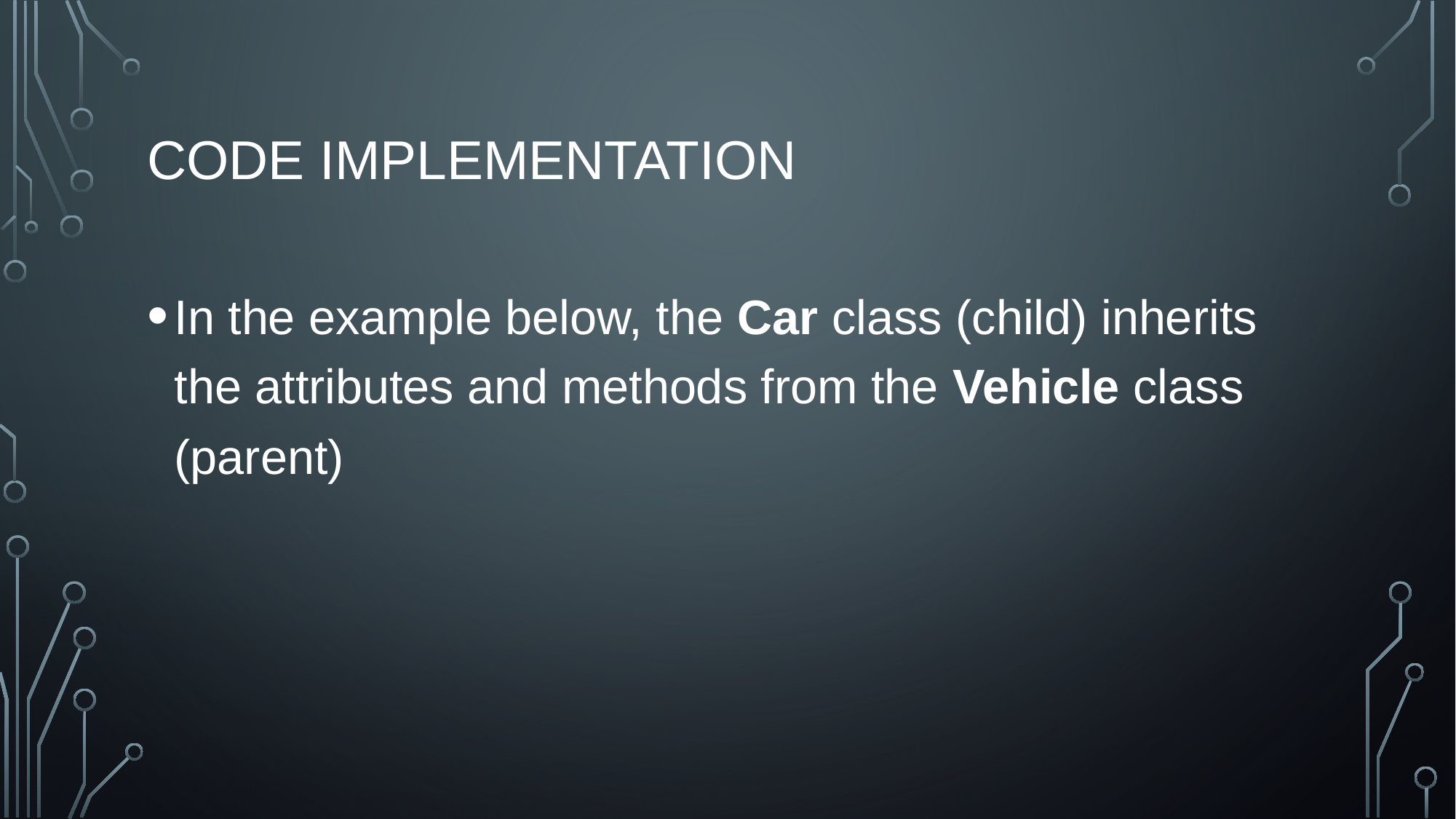

# Code implementation
In the example below, the Car class (child) inherits the attributes and methods from the Vehicle class (parent)